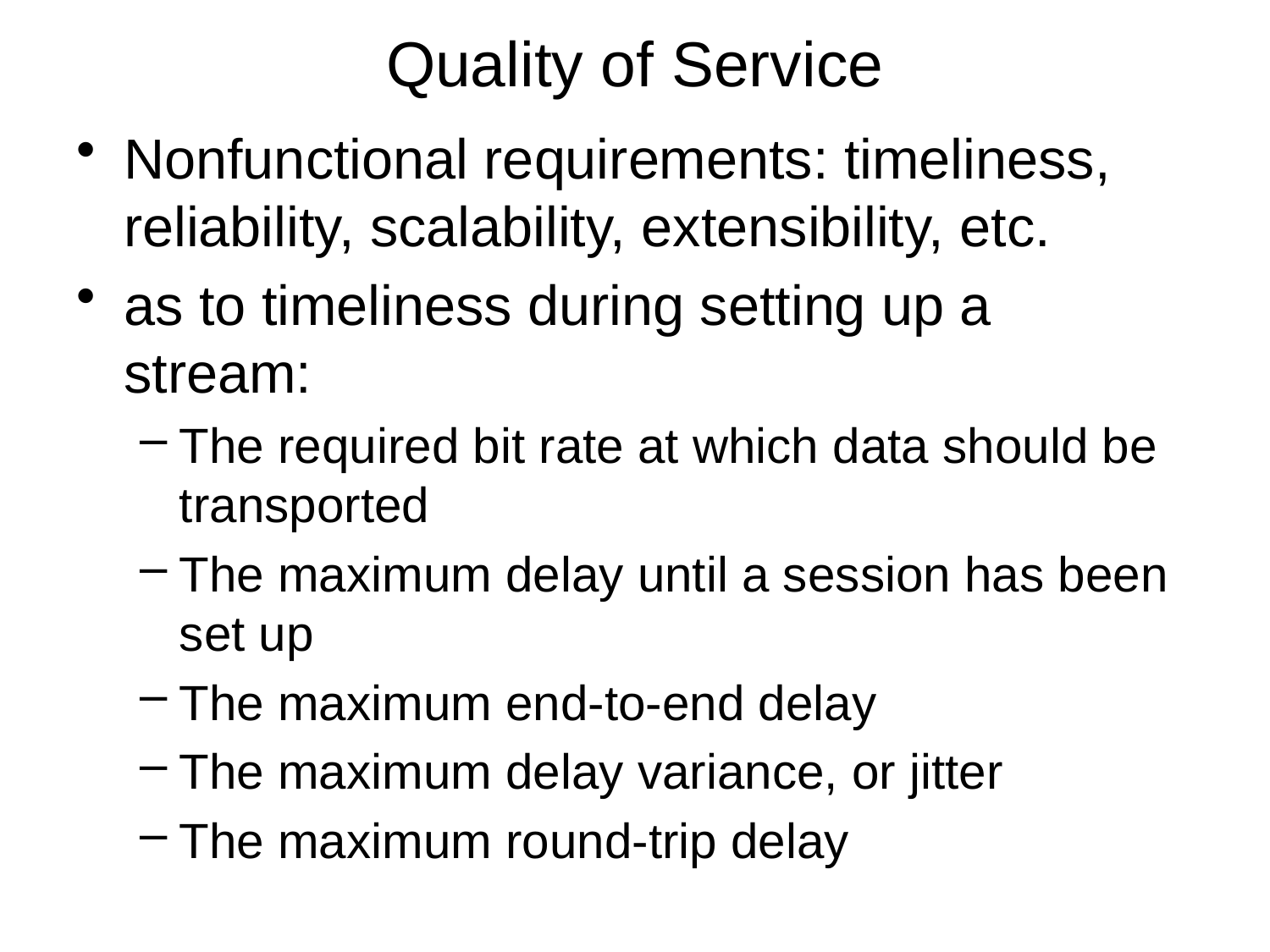

# Quality of Service
Nonfunctional requirements: timeliness, reliability, scalability, extensibility, etc.
as to timeliness during setting up a stream:
The required bit rate at which data should be transported
The maximum delay until a session has been set up
The maximum end-to-end delay
The maximum delay variance, or jitter
The maximum round-trip delay